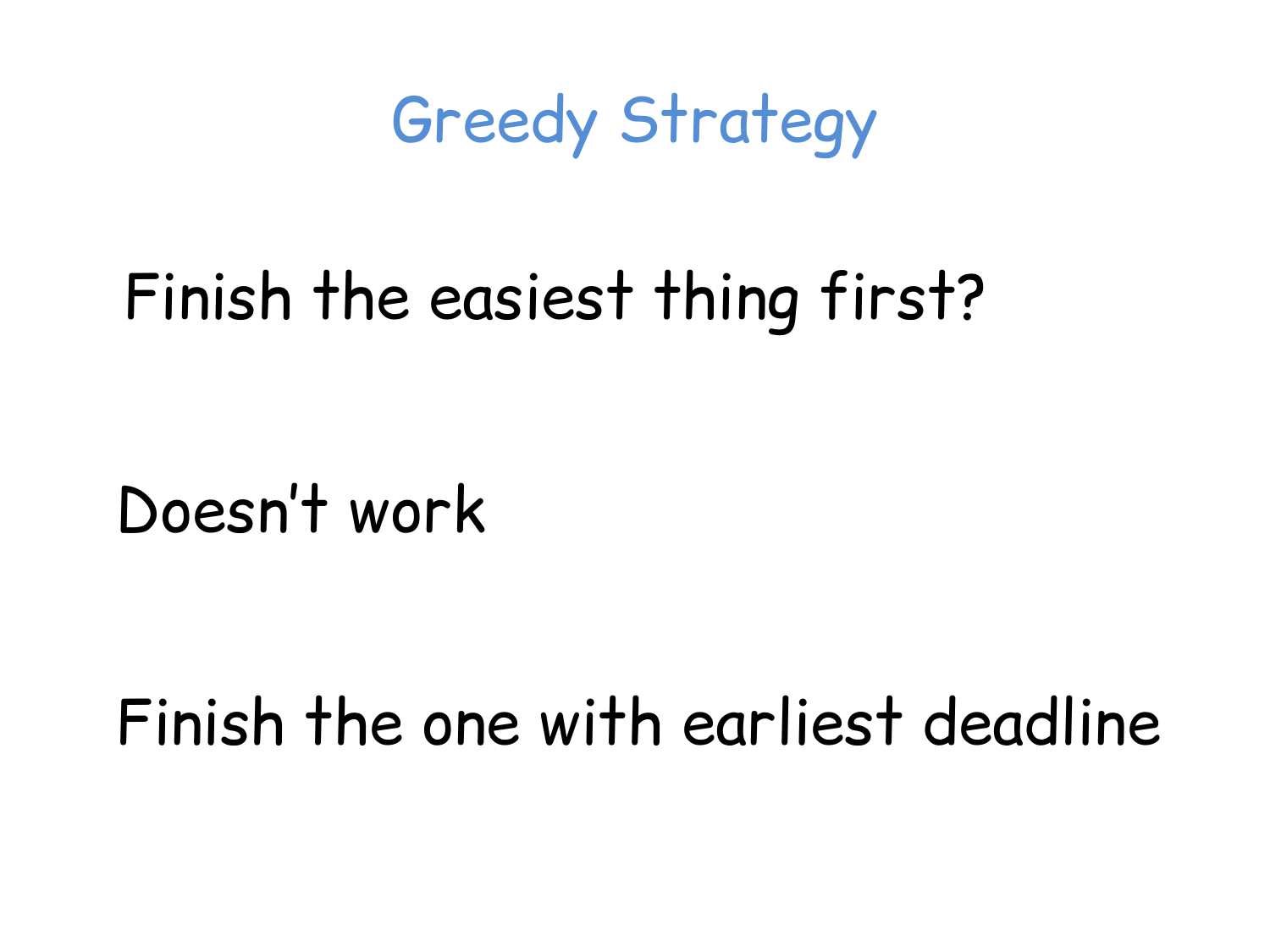

# Greedy Strategy
         Finish the easiest thing first?

Doesn’t work
Finish the one with earliest deadline